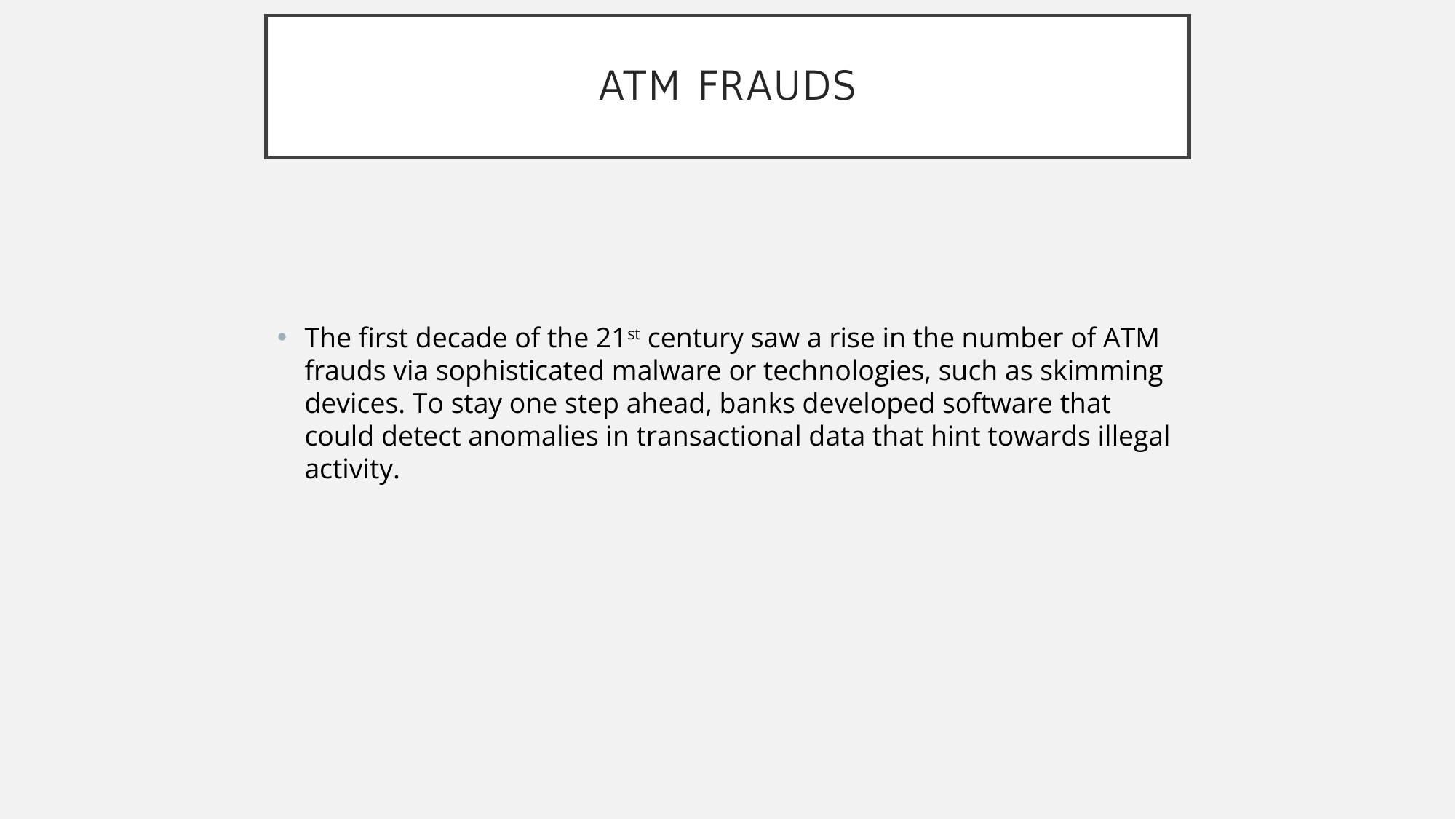

# ATM FRAUDS
The first decade of the 21st century saw a rise in the number of ATM frauds via sophisticated malware or technologies, such as skimming devices. To stay one step ahead, banks developed software that could detect anomalies in transactional data that hint towards illegal activity.